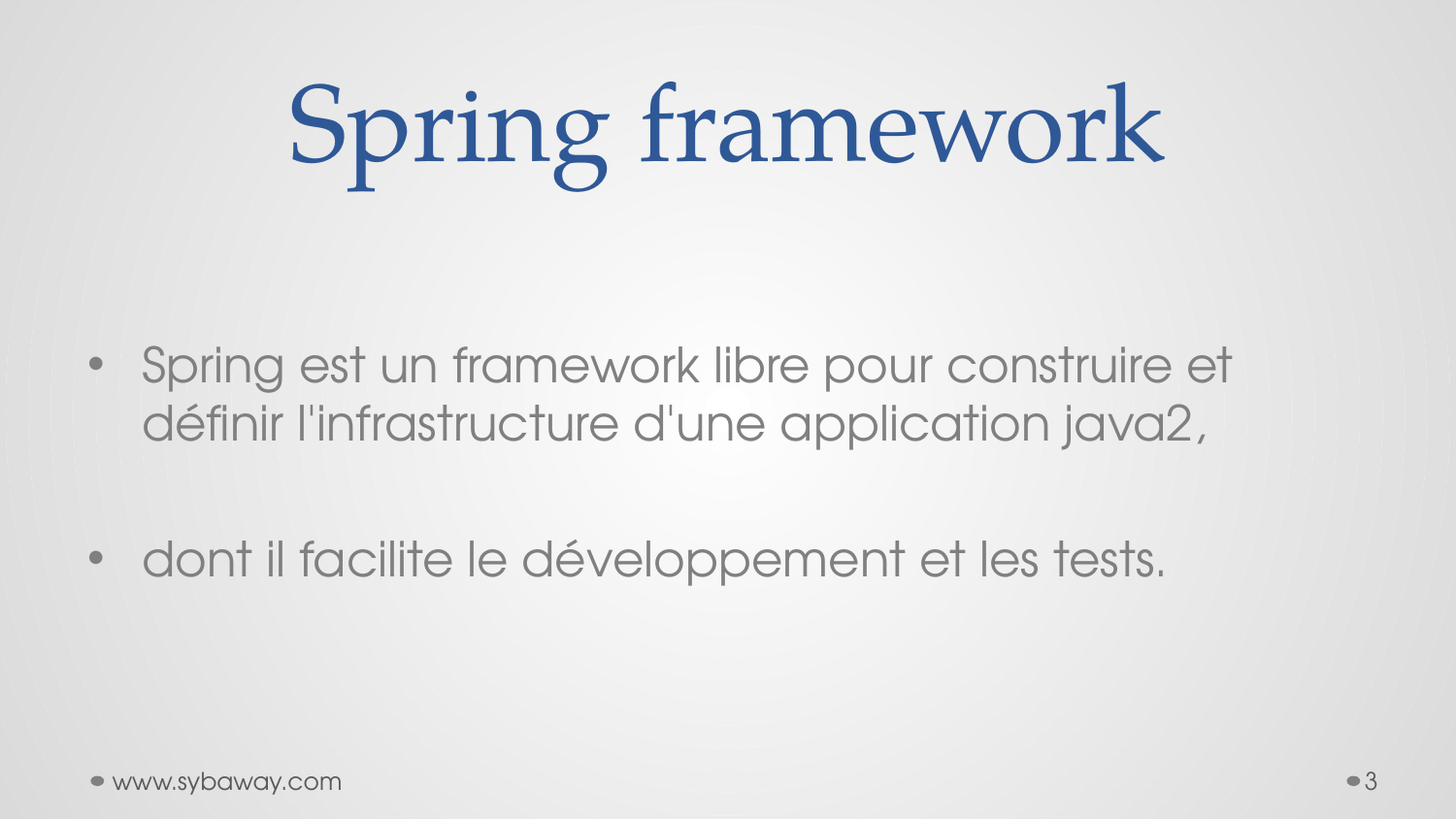

# Spring framework

Spring est un framework libre pour construire et définir l'infrastructure d'une application java2,

dont il facilite le développement et les tests.
www.sybaway.com
3